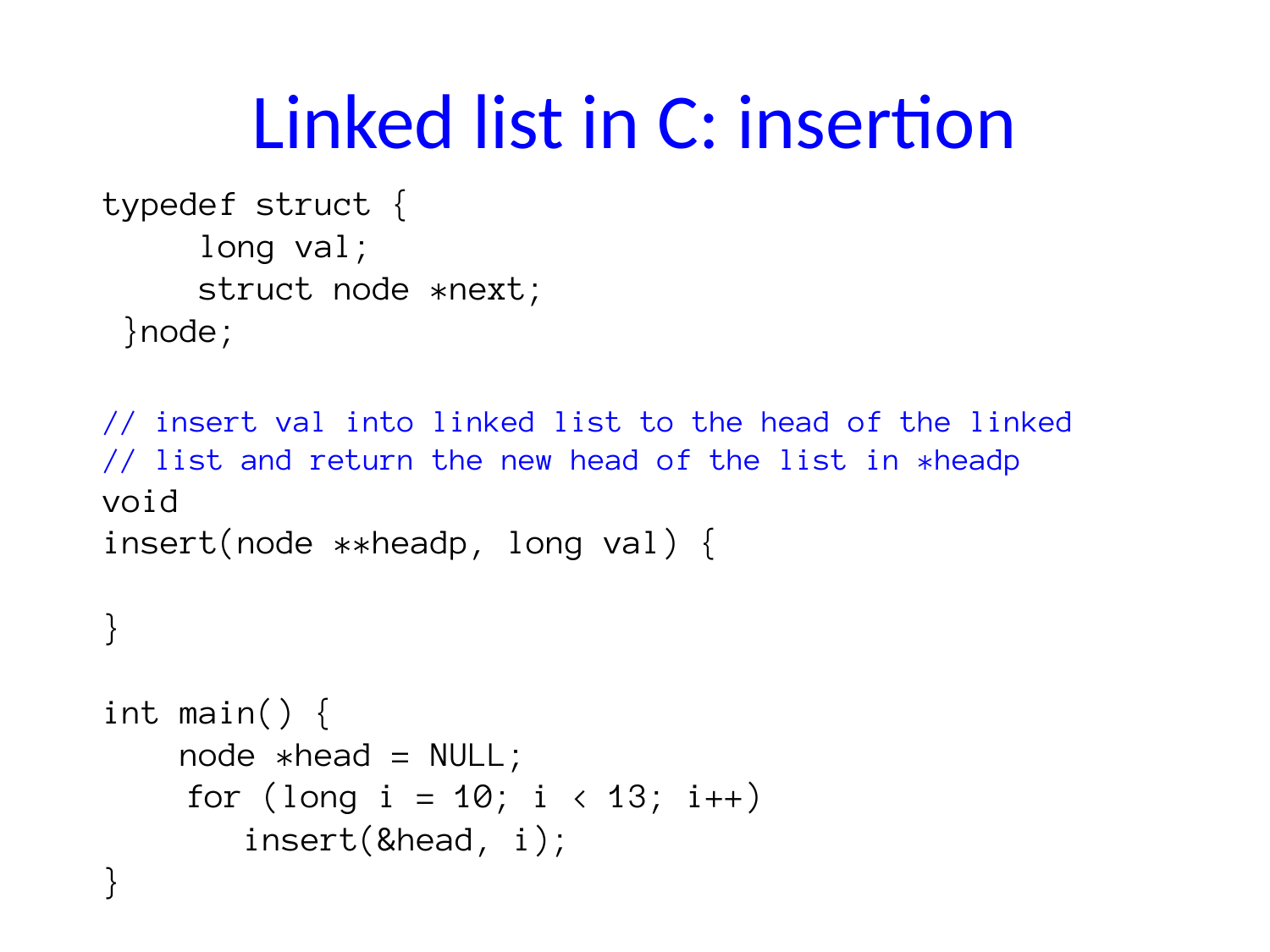

# Linked list in C: insertion
typedef struct {
     long val;
     struct node *next;
 }node;

// insert val into linked list to the head of the linked
// list and return the new head of the list in *headp
void
insert(node **headp, long val) {

}

int main() {
    node *head = NULL;
 for (long i = 10; i < 13; i++)
    insert(&head, i);
}